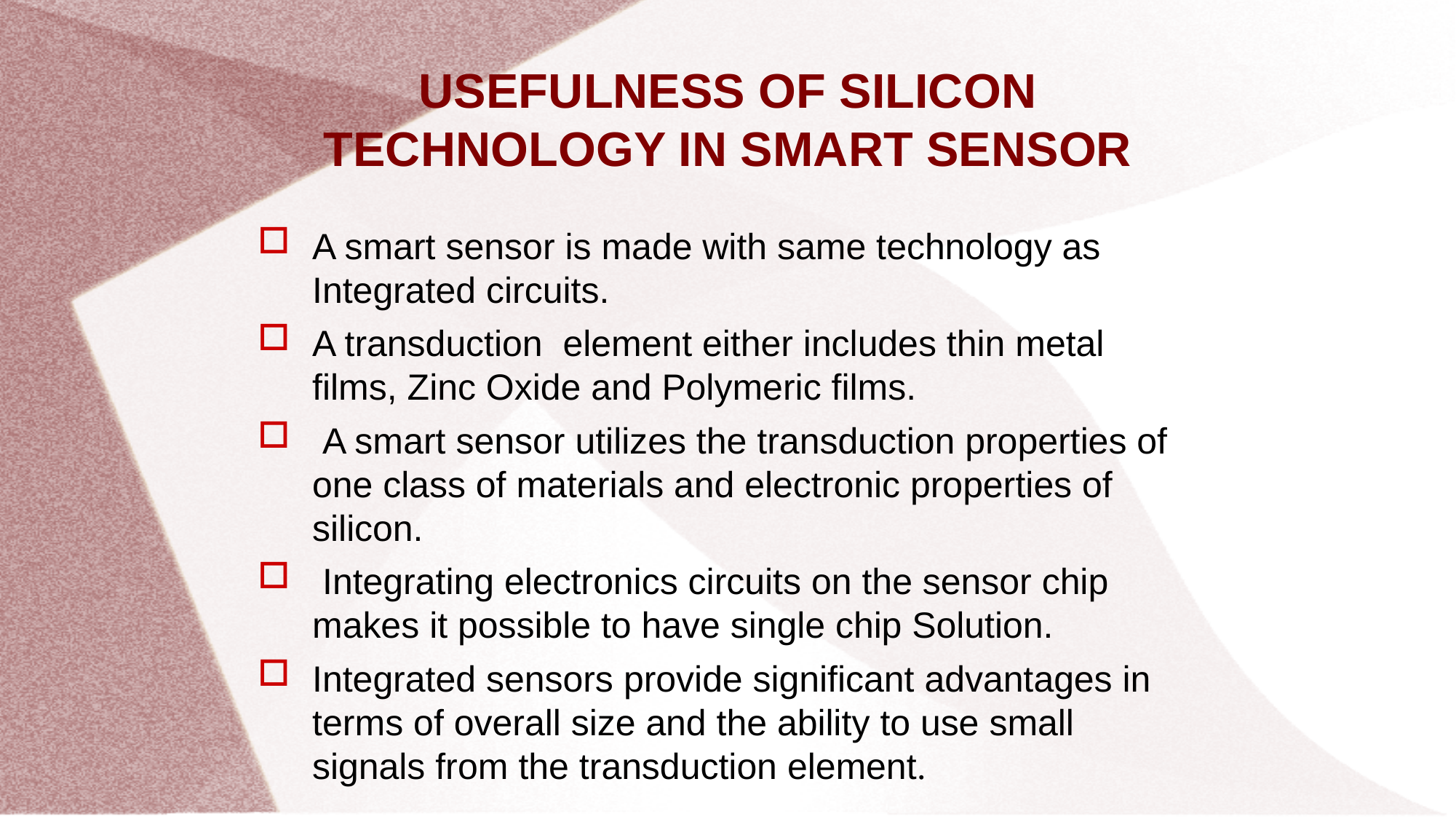

USEFULNESS OF SILICON TECHNOLOGY IN SMART SENSOR

A smart sensor is made with same technology as Integrated circuits.
A transduction  element either includes thin metal films, Zinc Oxide and Polymeric films.
 A smart sensor utilizes the transduction properties of one class of materials and electronic properties of silicon.
 Integrating electronics circuits on the sensor chip makes it possible to have single chip Solution.
Integrated sensors provide significant advantages in terms of overall size and the ability to use small signals from the transduction element.